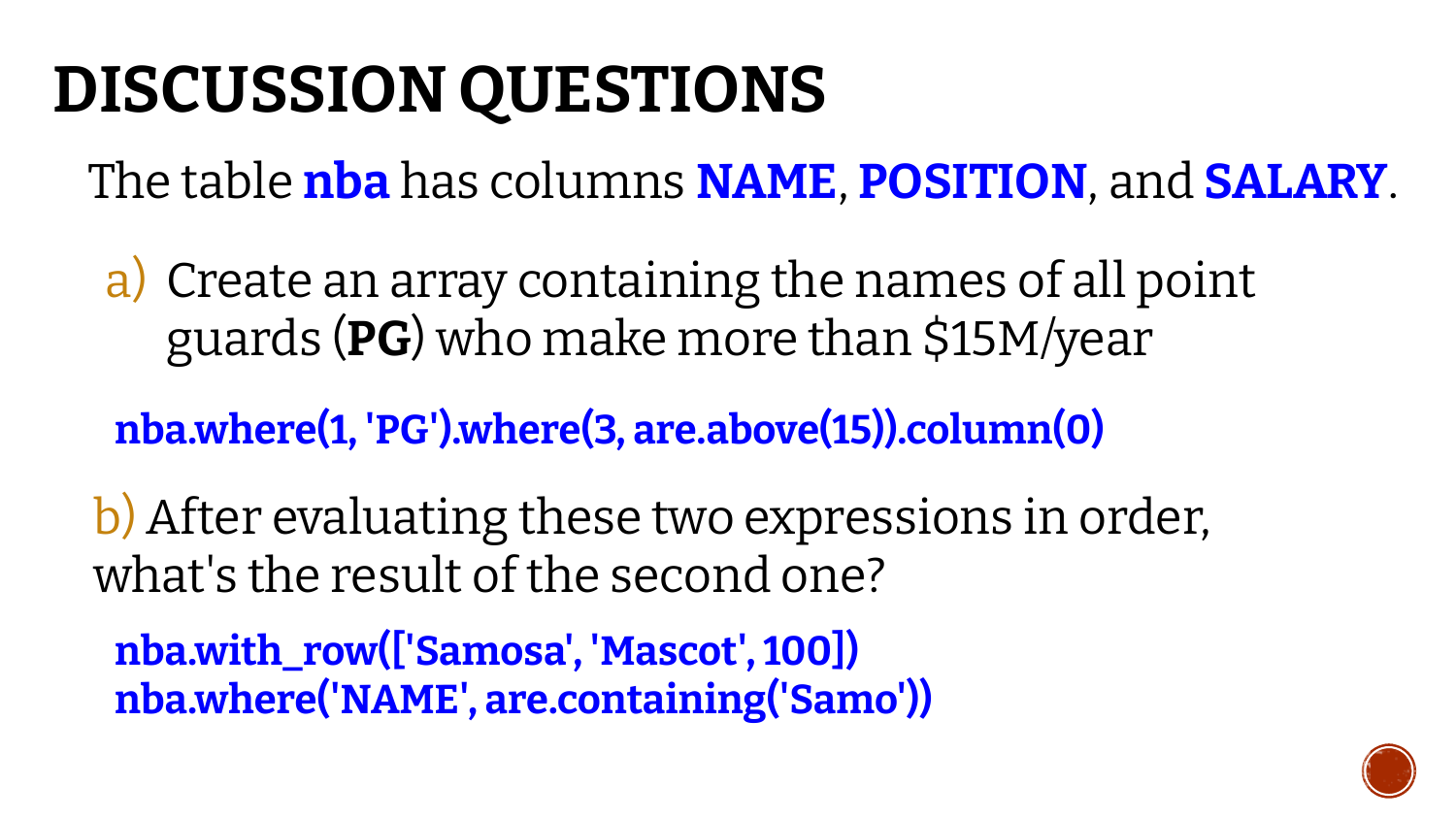

# Discussion Questions
The table nba has columns NAME, POSITION, and SALARY.
Create an array containing the names of all point guards (PG) who make more than $15M/year
nba.where(1, 'PG').where(3, are.above(15)).column(0)
b) After evaluating these two expressions in order, what's the result of the second one?
nba.with_row(['Samosa', 'Mascot', 100])
nba.where('NAME', are.containing('Samo'))